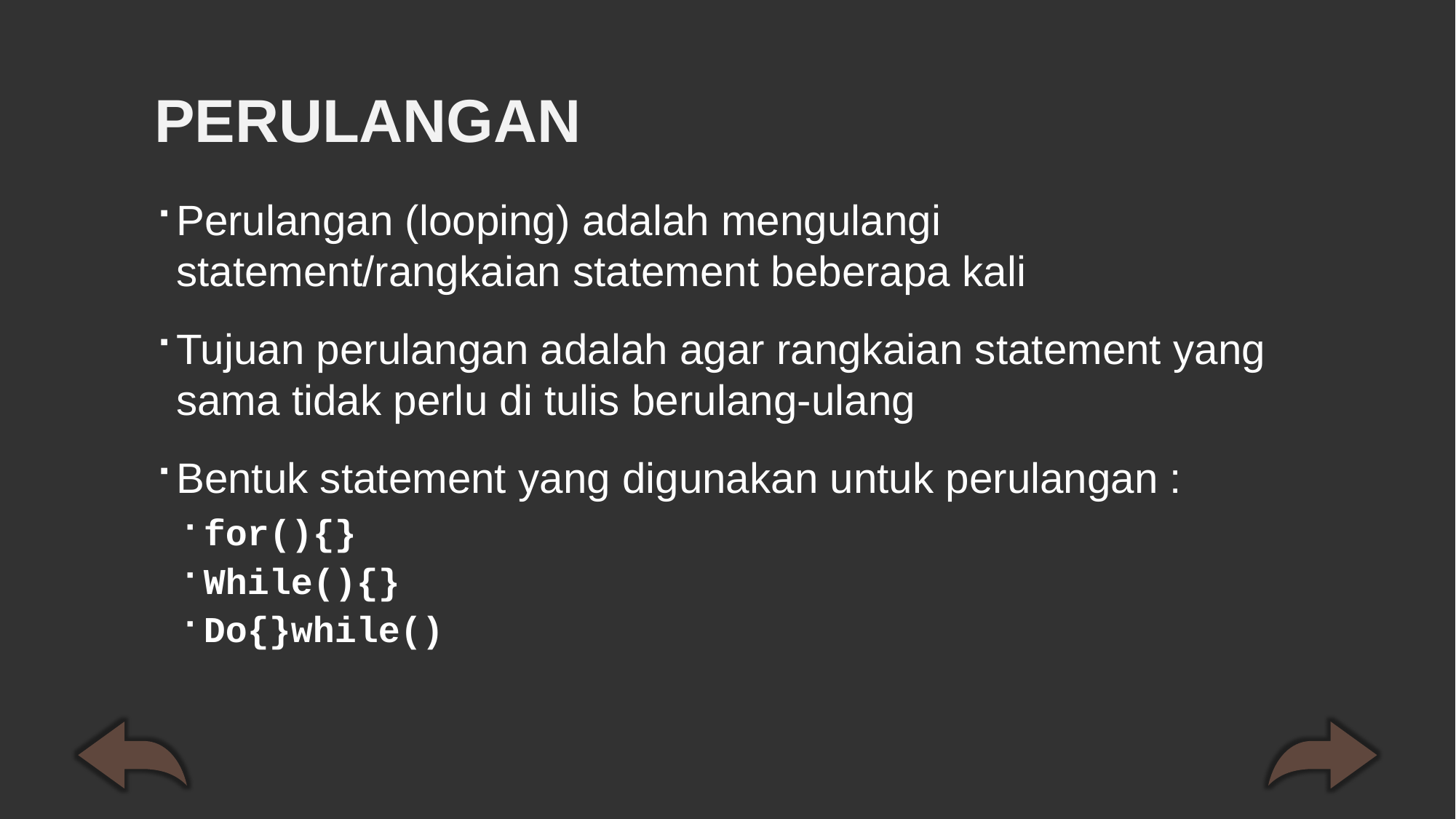

# PERULANGAN
Perulangan (looping) adalah mengulangi statement/rangkaian statement beberapa kali
Tujuan perulangan adalah agar rangkaian statement yang sama tidak perlu di tulis berulang-ulang
Bentuk statement yang digunakan untuk perulangan :
for(){}
While(){}
Do{}while()